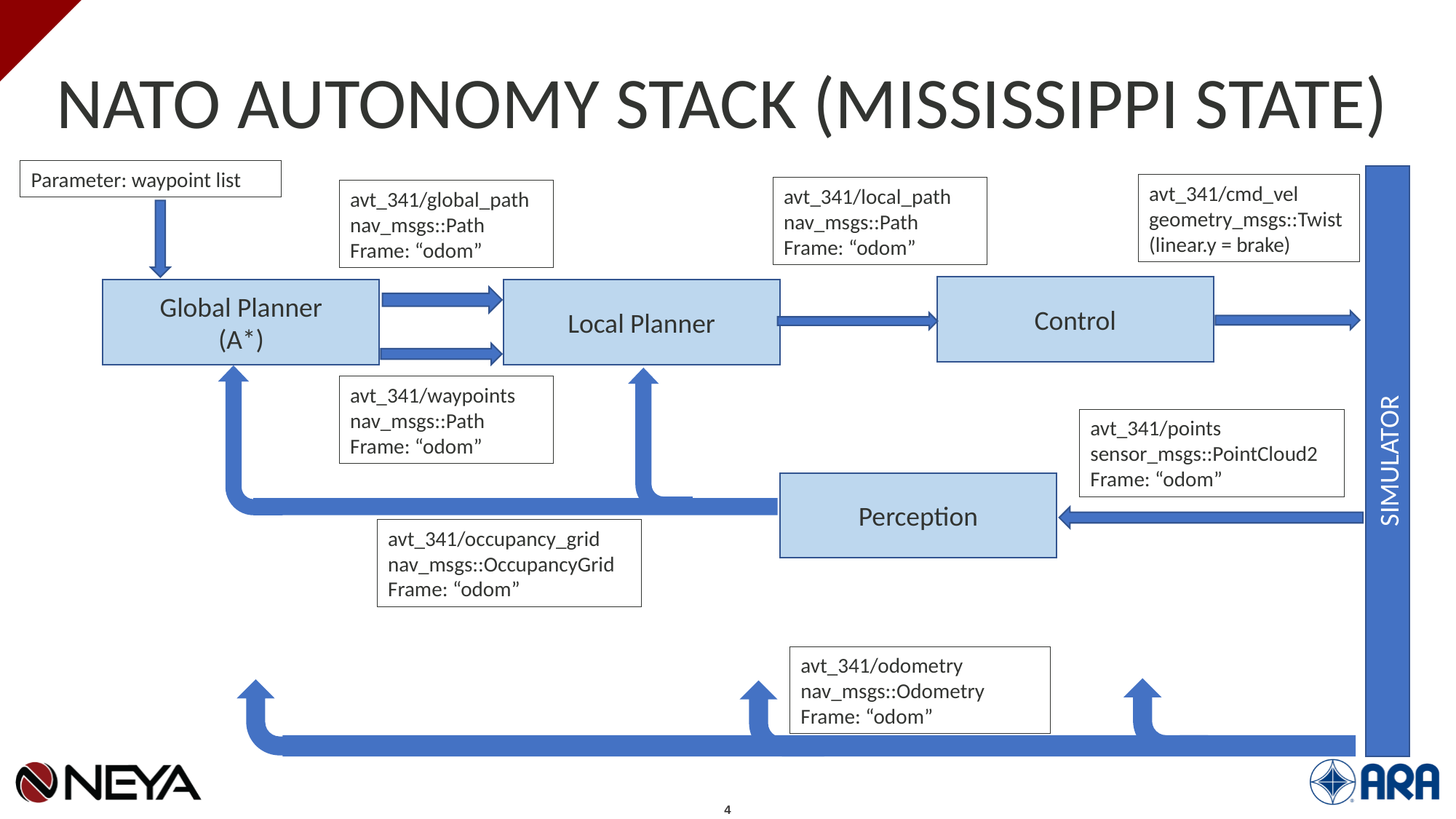

# NATO Autonomy Stack (Mississippi State)
Parameter: waypoint list
avt_341/cmd_vel
geometry_msgs::Twist
(linear.y = brake)
avt_341/local_path
nav_msgs::Path
Frame: “odom”
avt_341/global_path
nav_msgs::Path
Frame: “odom”

Control
Global Planner
(A*)
Local Planner

avt_341/waypoints
nav_msgs::Path
Frame: “odom”

avt_341/points
sensor_msgs::PointCloud2
Frame: “odom”
SIMULATOR
Perception

avt_341/occupancy_grid
nav_msgs::OccupancyGrid
Frame: “odom”
avt_341/odometry
nav_msgs::Odometry
Frame: “odom”

4